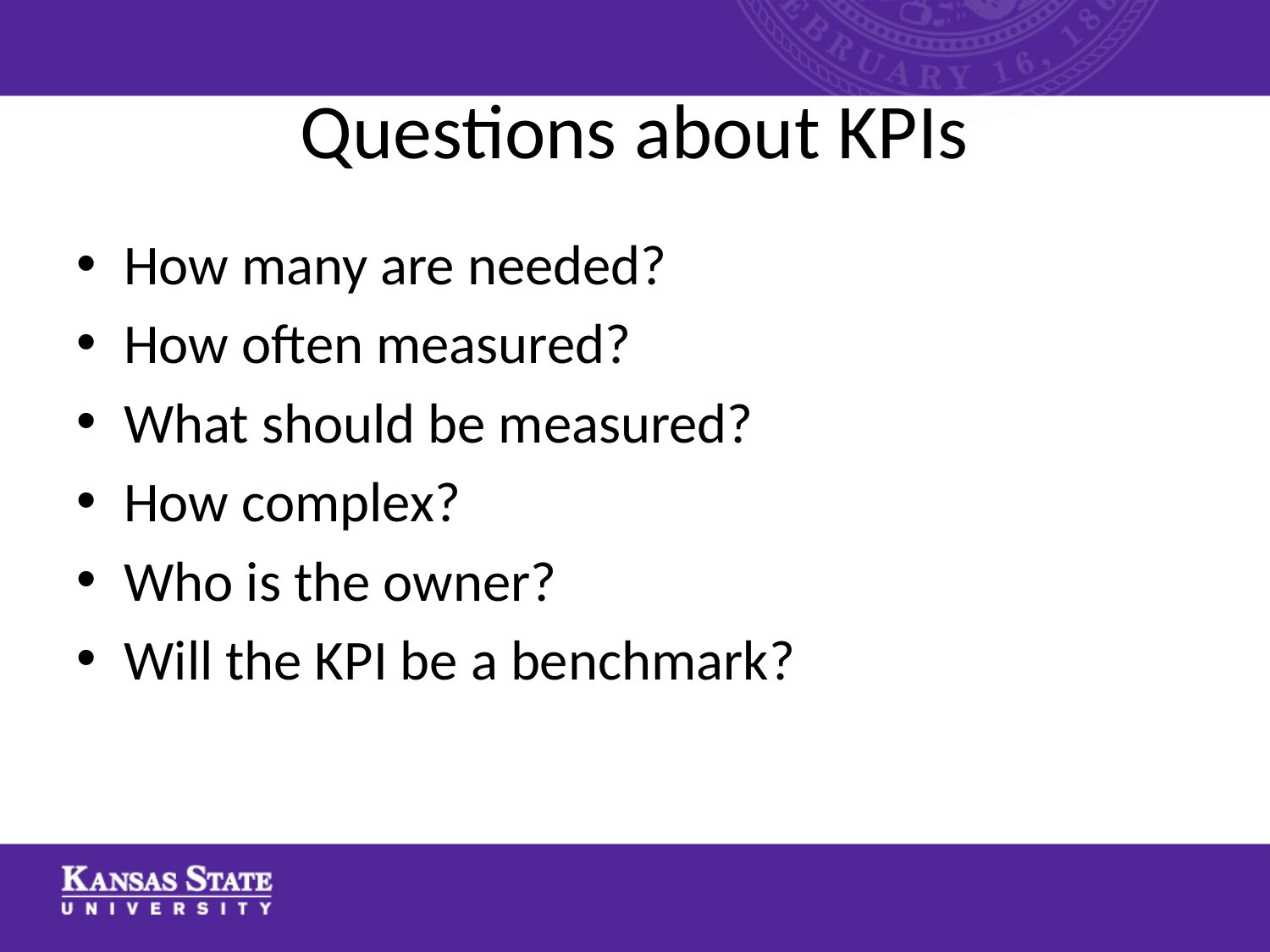

# Questions about KPIs
How many are needed?
How often measured?
What should be measured?
How complex?
Who is the owner?
Will the KPI be a benchmark?